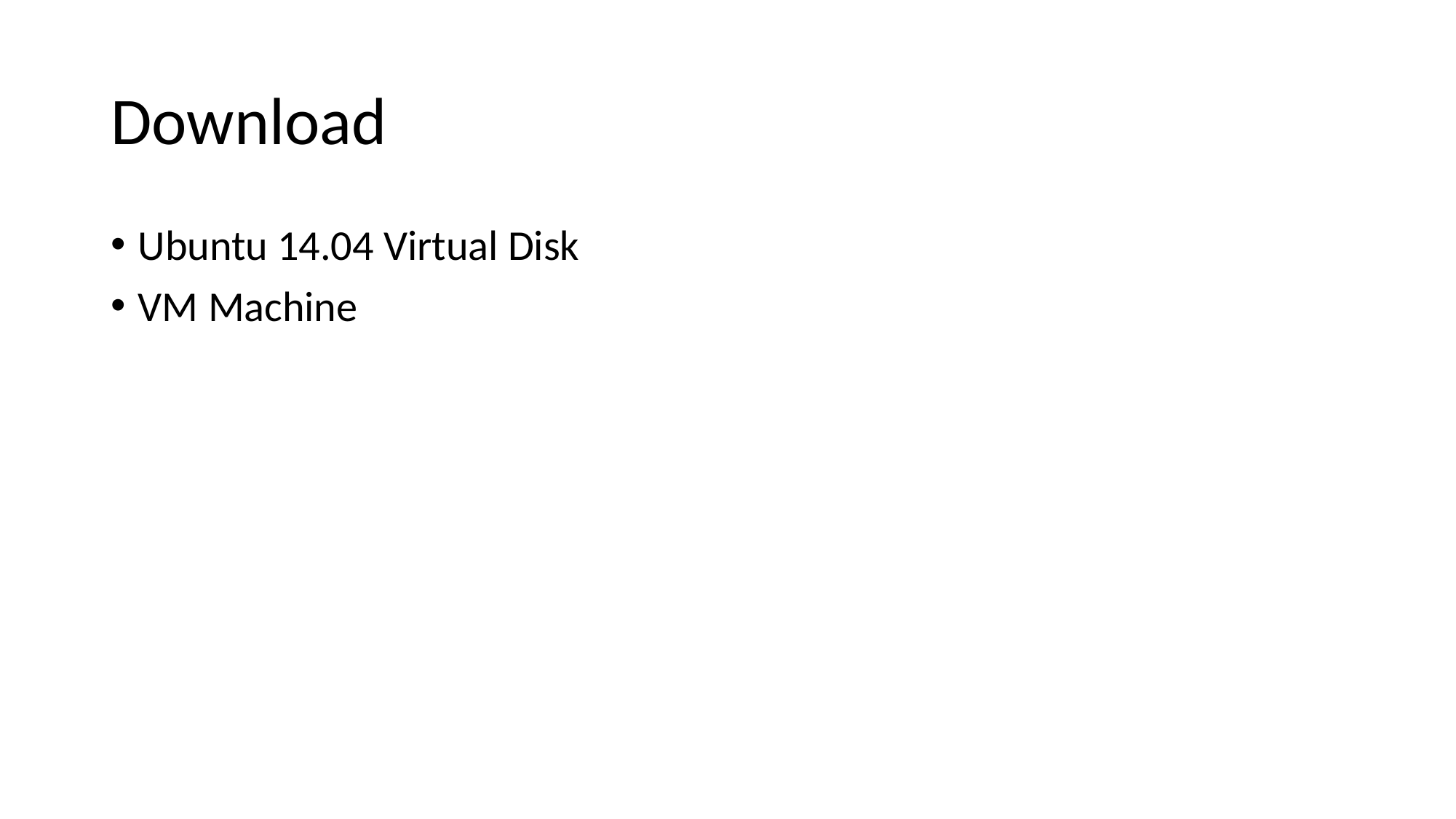

# Download
Ubuntu 14.04 Virtual Disk
VM Machine